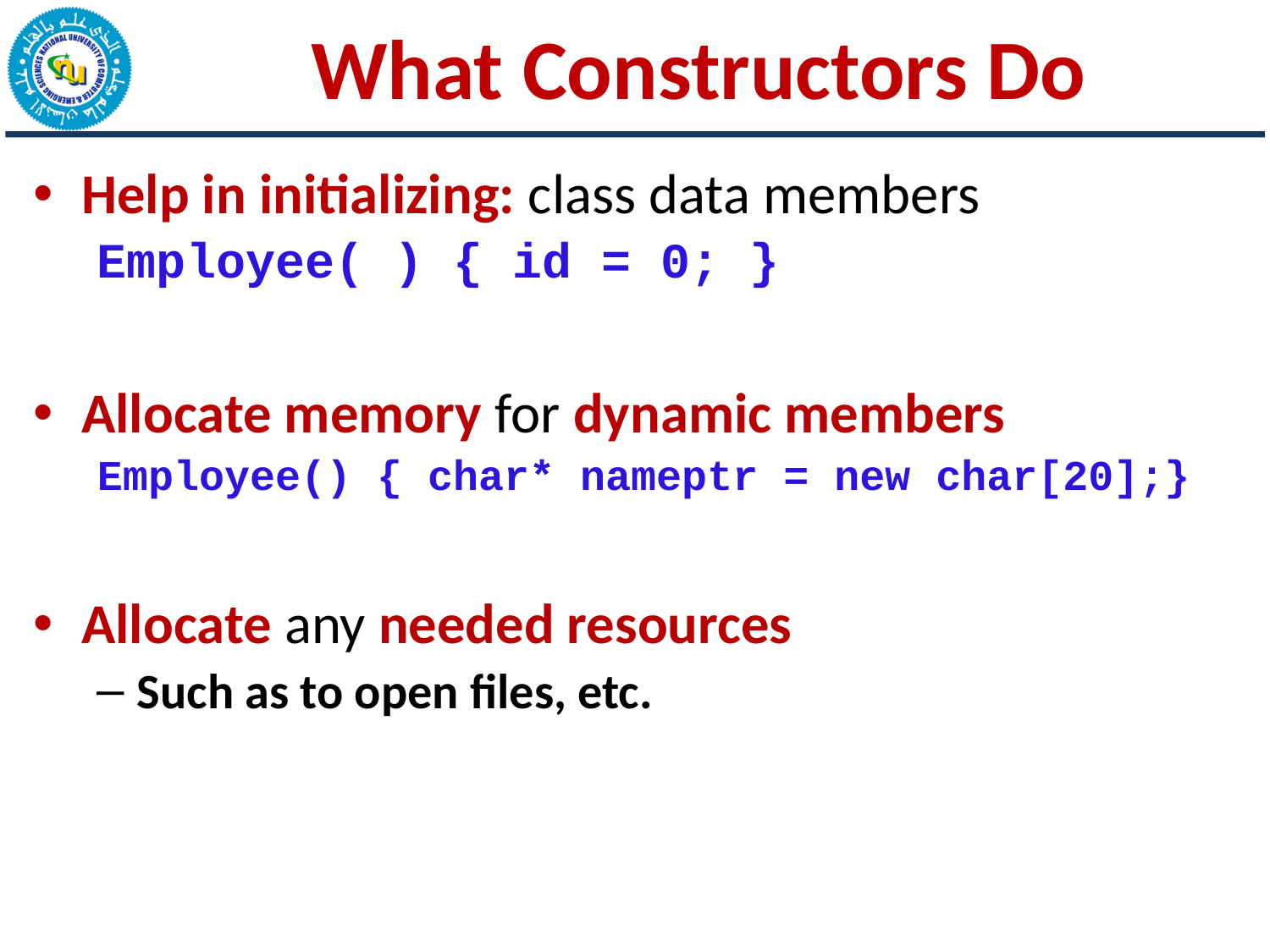

# What Constructors Do

Help in initializing: class data members
Employee( ) { id = 0; }

Allocate memory for dynamic members
Employee() { char* nameptr = new char[20];}

Allocate any needed resources
Such as to open files, etc.